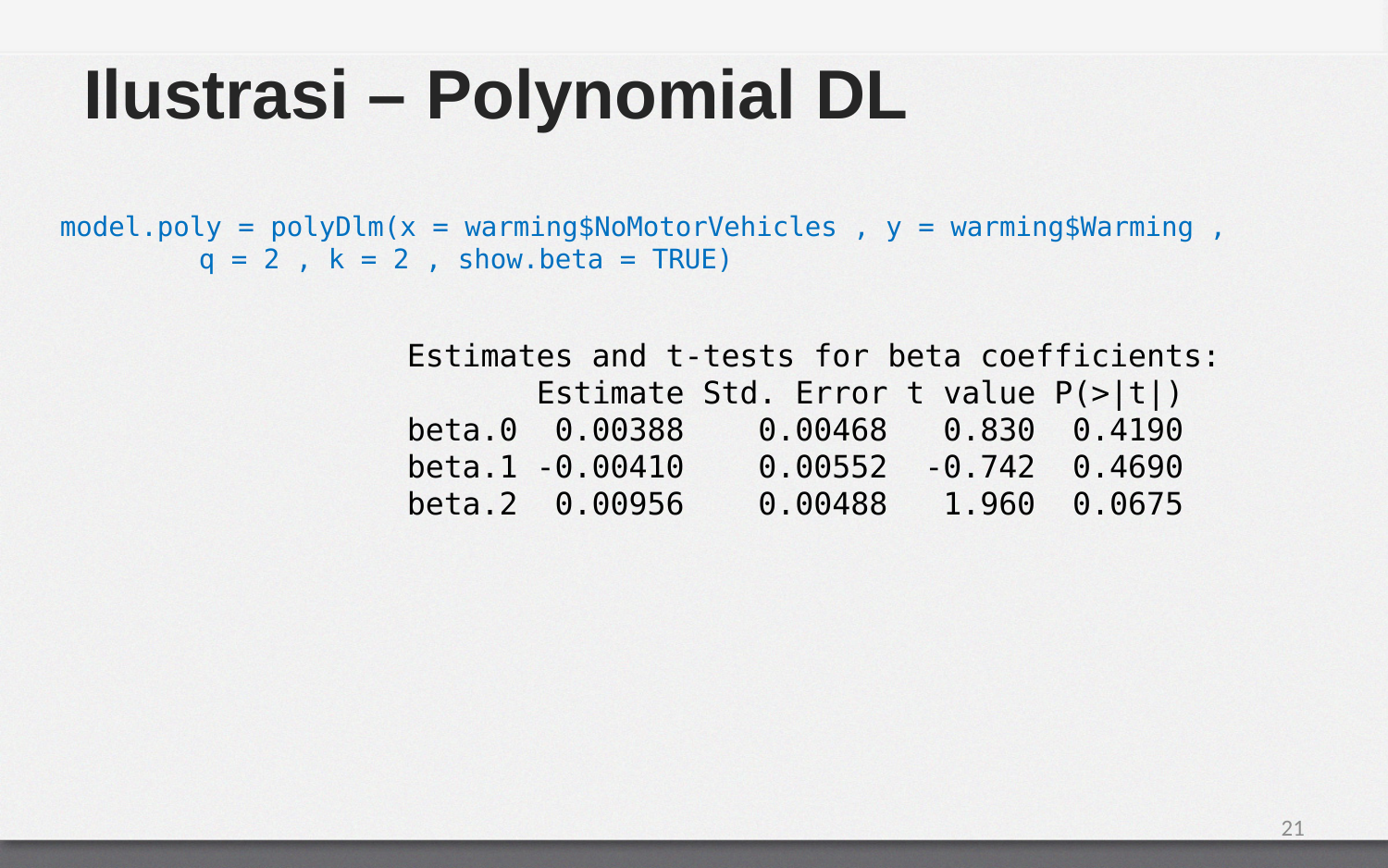

# Ilustrasi – Polynomial DL
model.poly = polyDlm(x = warming$NoMotorVehicles , y = warming$Warming ,
	q = 2 , k = 2 , show.beta = TRUE)
Estimates and t-tests for beta coefficients:
       Estimate Std. Error t value P(>|t|)
beta.0  0.00388    0.00468   0.830  0.4190
beta.1 -0.00410    0.00552  -0.742  0.4690
beta.2  0.00956    0.00488   1.960  0.0675
21